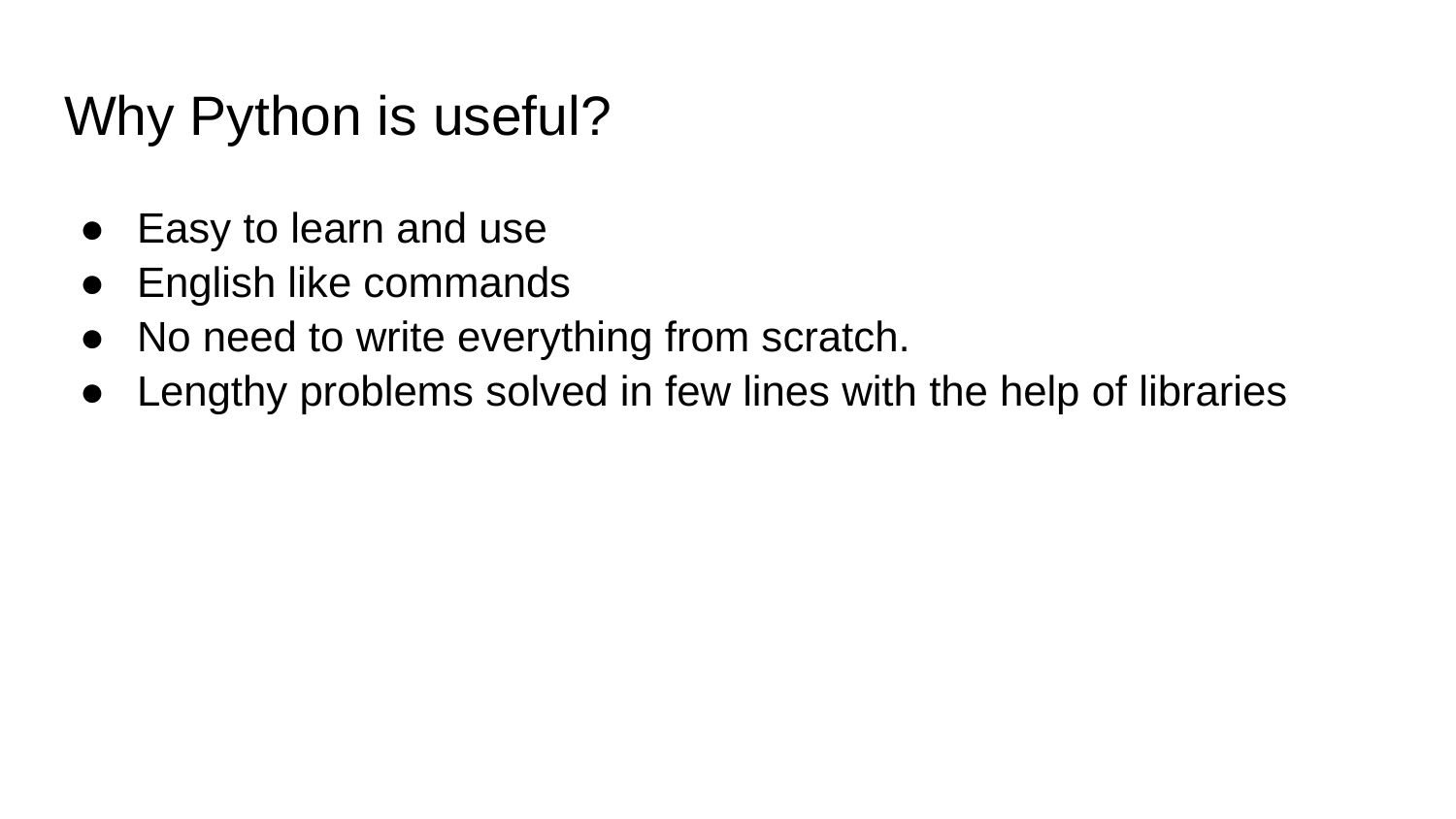

# Why Python is useful?
Easy to learn and use
English like commands
No need to write everything from scratch.
Lengthy problems solved in few lines with the help of libraries